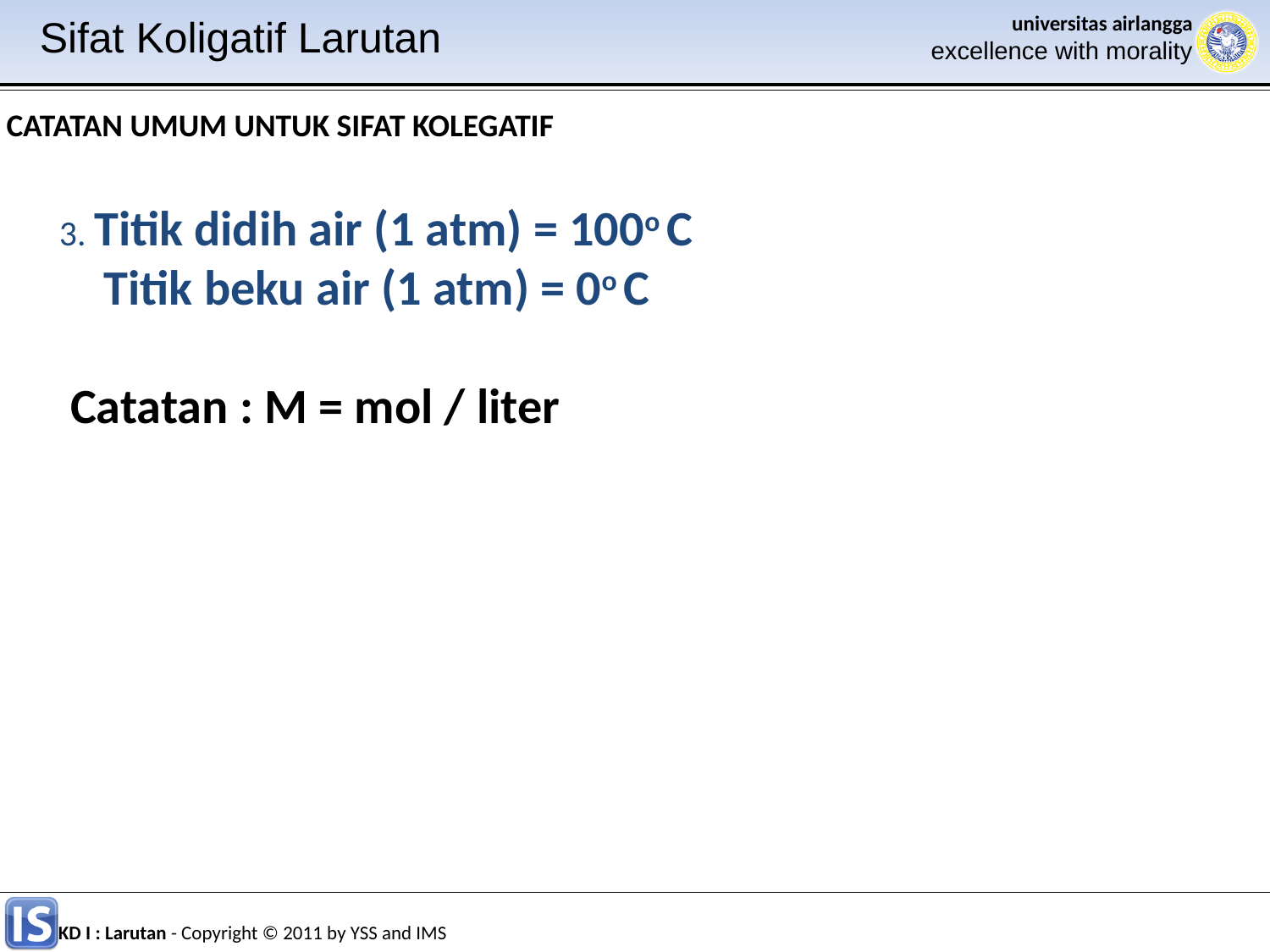

Sifat Koligatif Larutan
CATATAN UMUM UNTUK SIFAT KOLEGATIF
3. Titik didih air (1 atm) = 100o C
    Titik beku air (1 atm) = 0o C

 Catatan : M = mol / liter
31